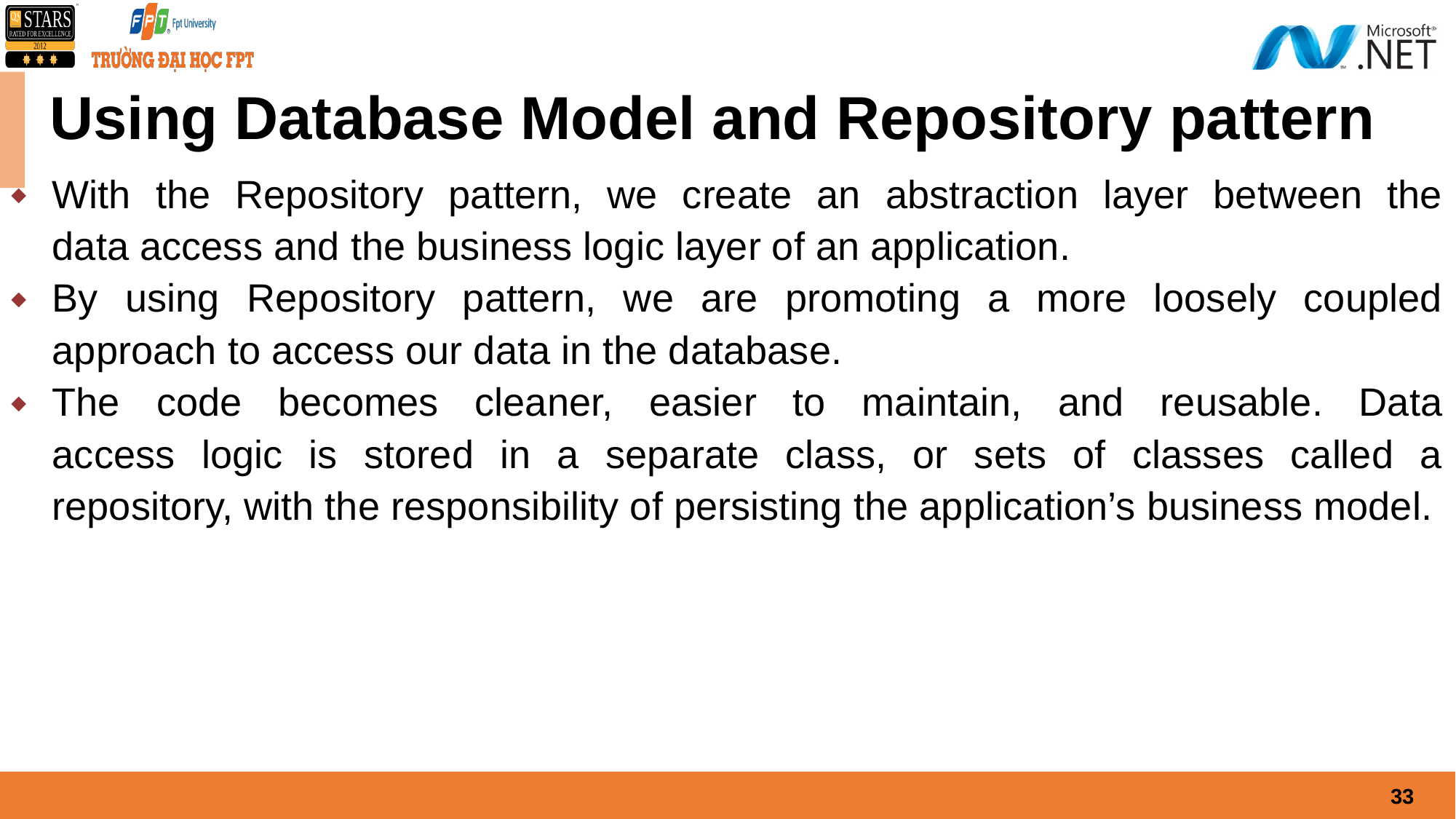

# Using Database Model and Repository pattern
With the Repository pattern, we create an abstraction layer between the
data access and the business logic layer of an application.
By using Repository pattern, we are promoting a more loosely coupled approach to access our data in the database.
The code becomes cleaner, easier to maintain, and reusable. Data
access logic is stored in a separate class, or sets of classes called a
repository, with the responsibility of persisting the application’s business model.
33